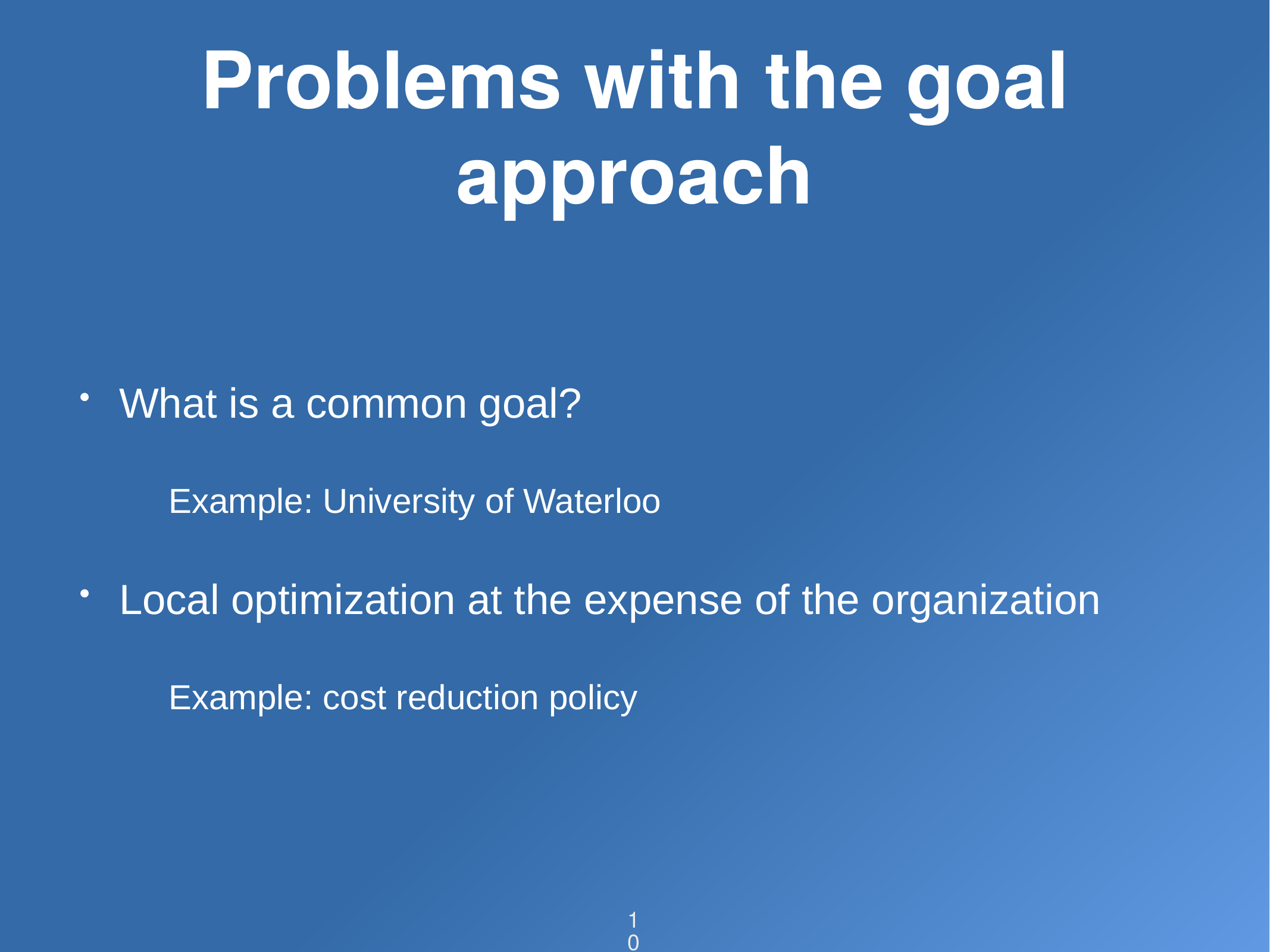

# Problems with the goal approach
What is a common goal?
	Example: University of Waterloo
Local optimization at the expense of the organization
	Example: cost reduction policy
10